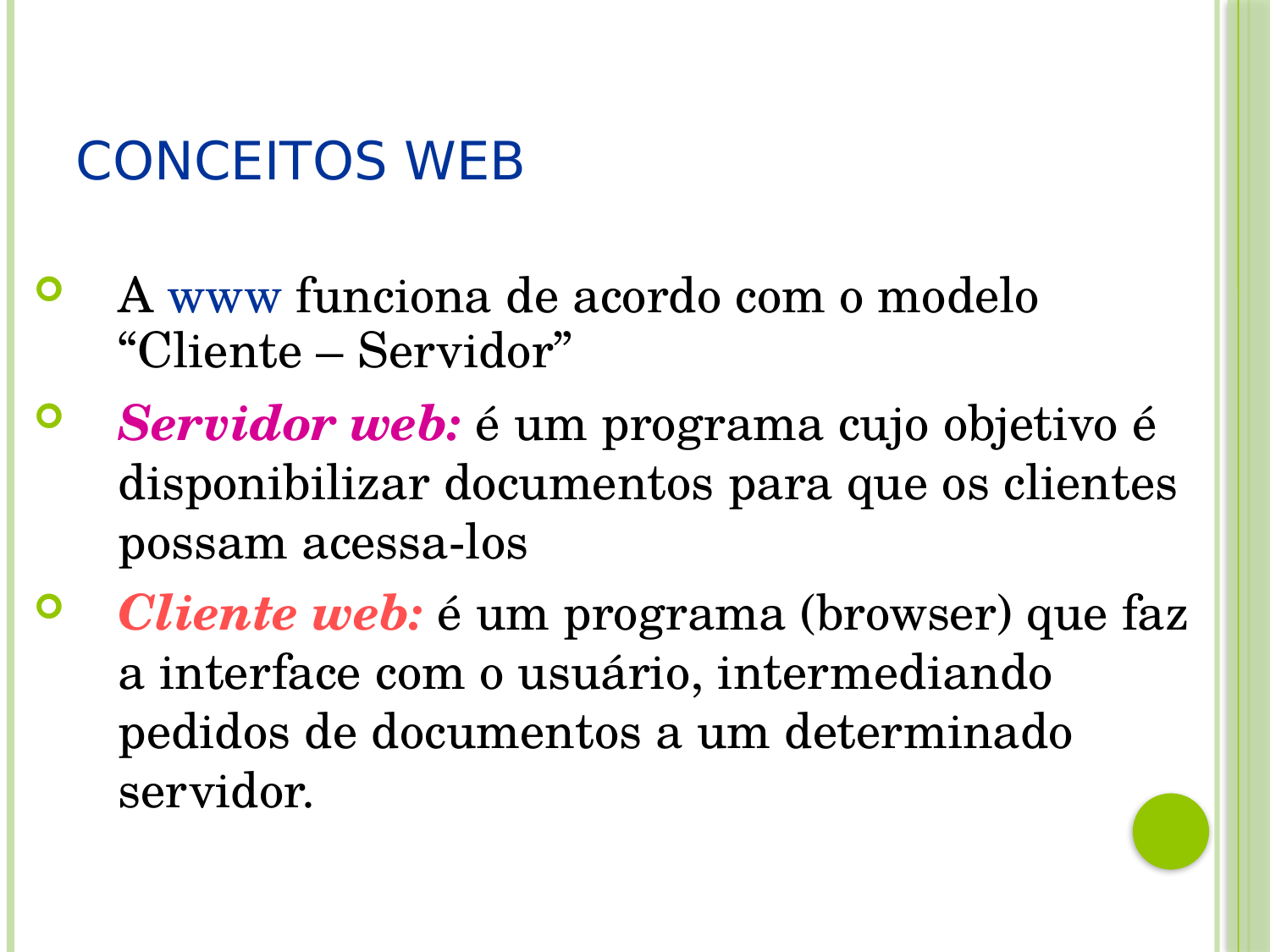

# Conceitos WEB
A www funciona de acordo com o modelo “Cliente – Servidor”
Servidor web: é um programa cujo objetivo é disponibilizar documentos para que os clientes possam acessa-los
Cliente web: é um programa (browser) que faz a interface com o usuário, intermediando pedidos de documentos a um determinado servidor.